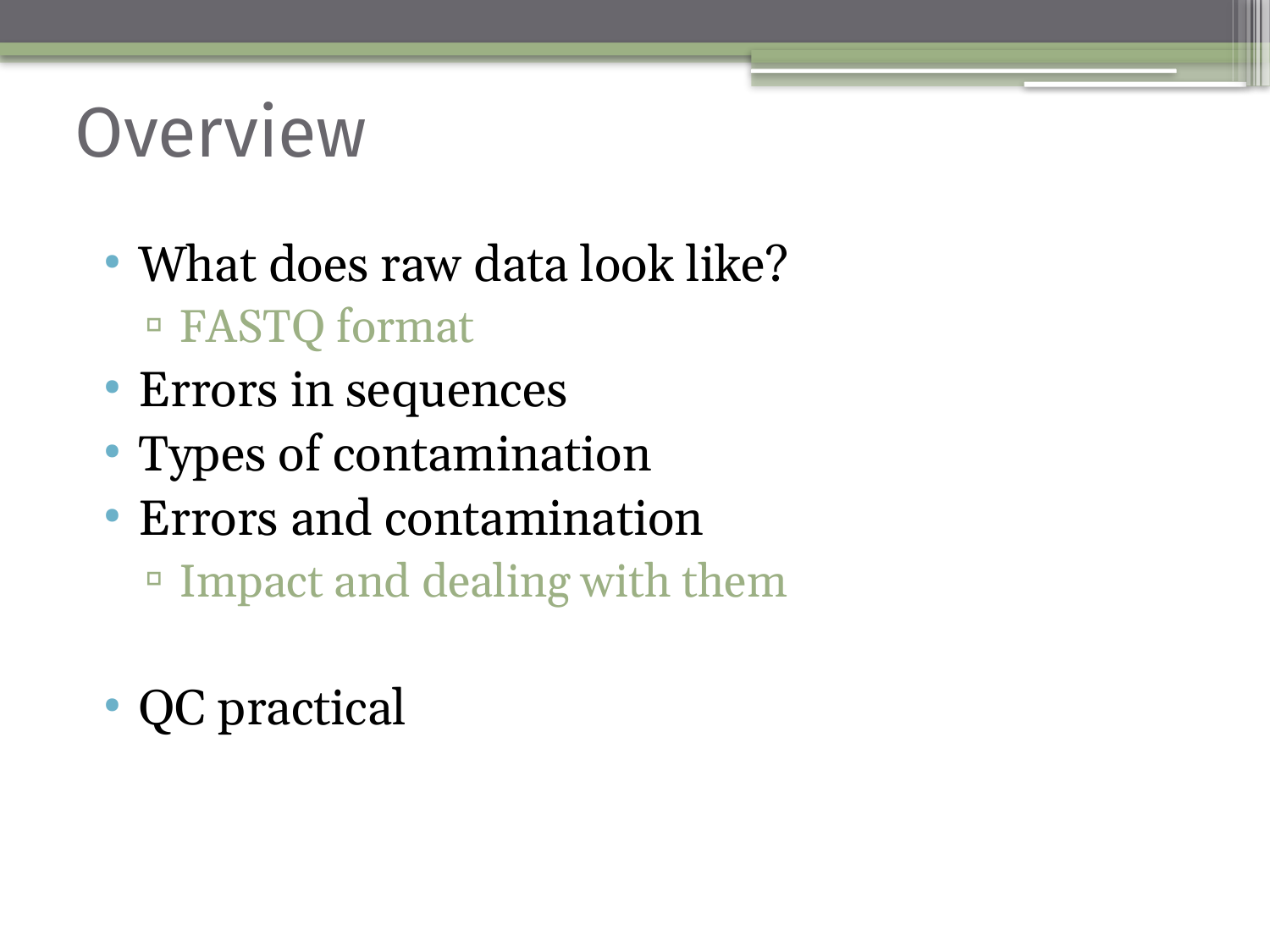

# Overview
What does raw data look like?
FASTQ format
Errors in sequences
Types of contamination
Errors and contamination
Impact and dealing with them

QC practical